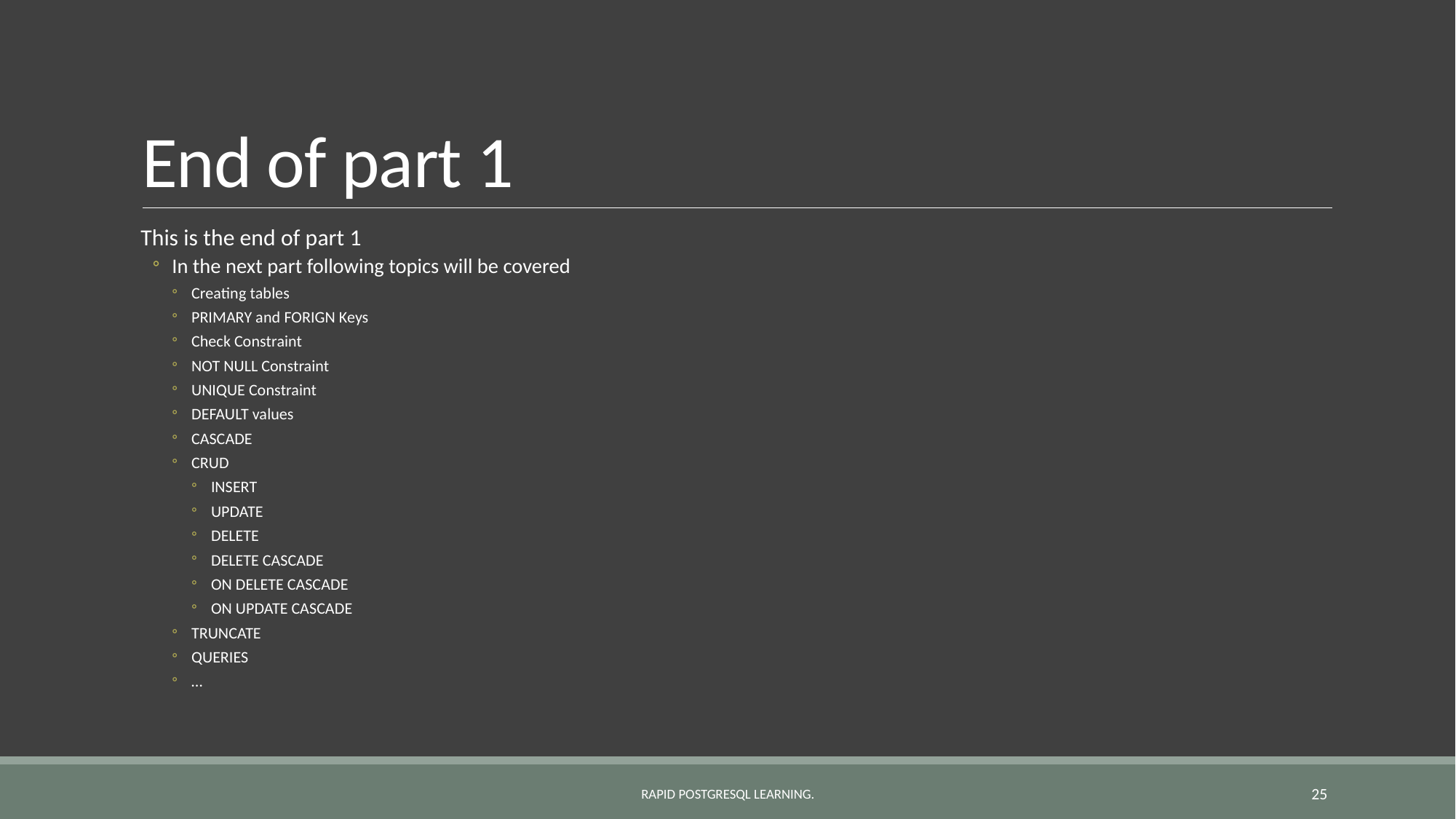

# End of part 1
This is the end of part 1
In the next part following topics will be covered
Creating tables
PRIMARY and FORIGN Keys
Check Constraint
NOT NULL Constraint
UNIQUE Constraint
DEFAULT values
CASCADE
CRUD
INSERT
UPDATE
DELETE
DELETE CASCADE
ON DELETE CASCADE
ON UPDATE CASCADE
TRUNCATE
QUERIES
…
Rapid POSTGRESQL learning.
25